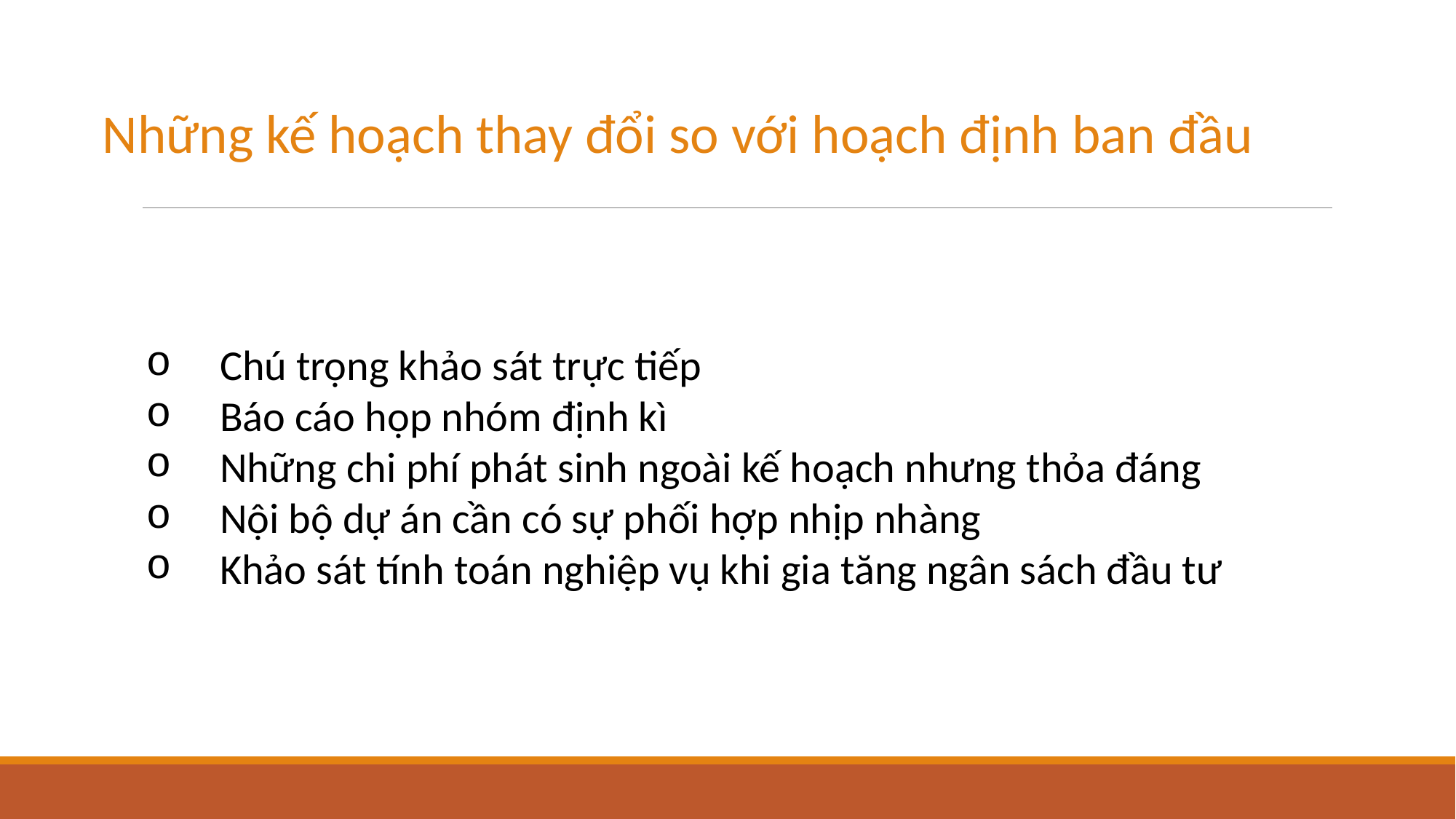

Những kế hoạch thay đổi so với hoạch định ban đầu

  Chú trọng khảo sát trực tiếp
  Báo cáo họp nhóm định kì
  Những chi phí phát sinh ngoài kế hoạch nhưng thỏa đáng
  Nội bộ dự án cần có sự phối hợp nhịp nhàng
  Khảo sát tính toán nghiệp vụ khi gia tăng ngân sách đầu tư